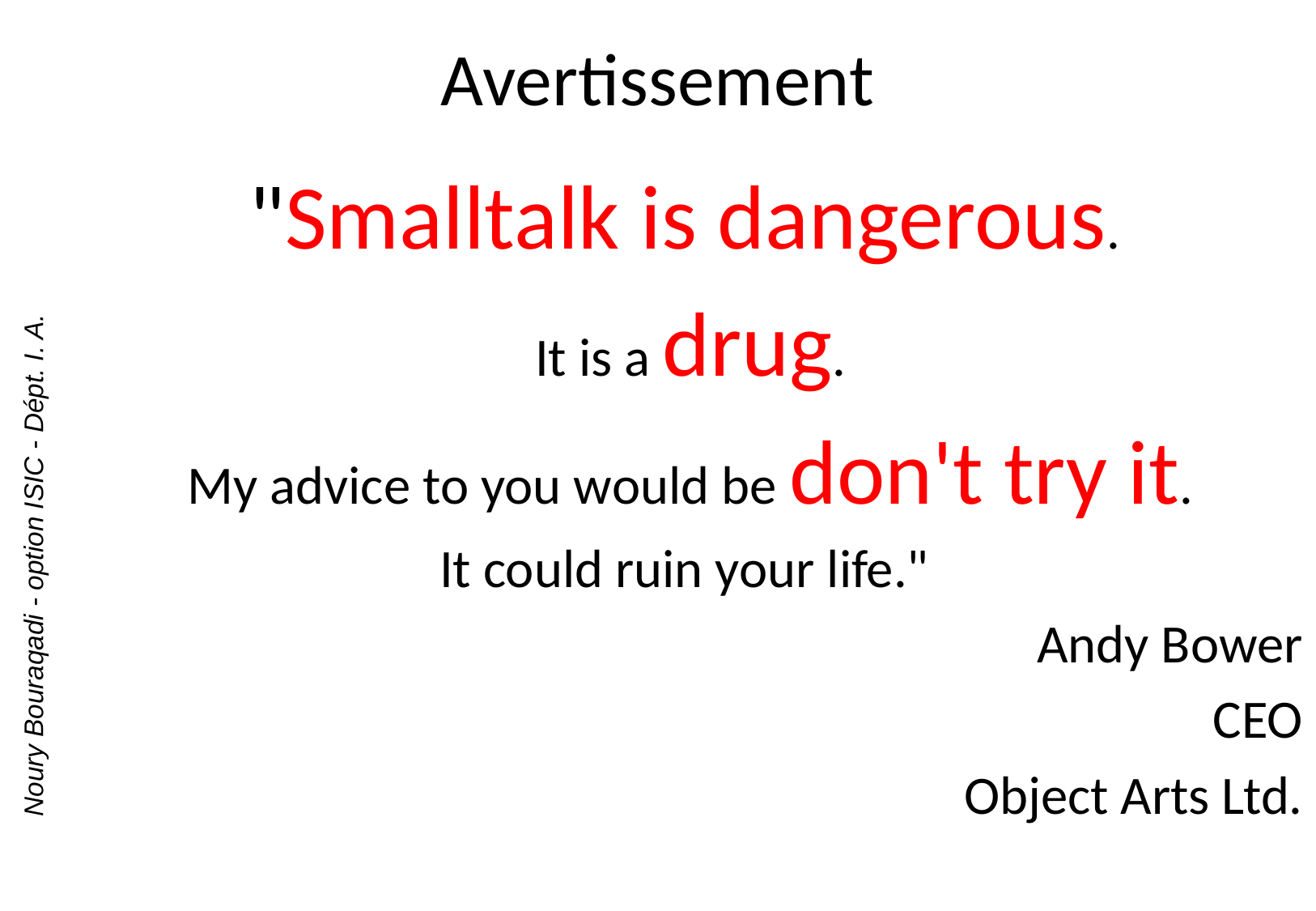

# Avertissement
"Smalltalk is dangerous.
It is a drug.
My advice to you would be don't try it.
It could ruin your life."
Andy Bower
CEO
Object Arts Ltd.